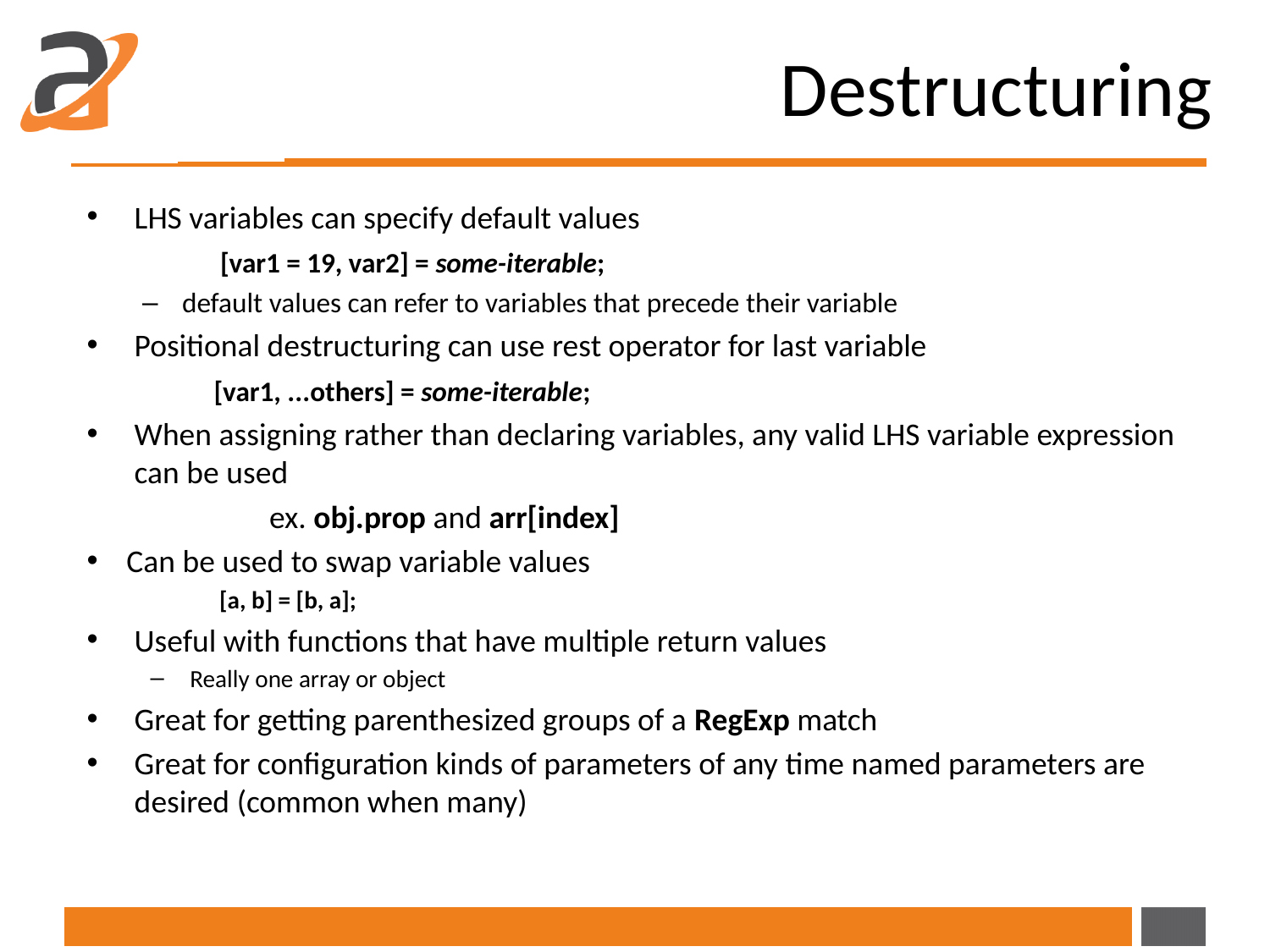

# Destructuring
LHS variables can specify default values
	 [var1 = 19, var2] = some-iterable;
default values can refer to variables that precede their variable
Positional destructuring can use rest operator for last variable
	[var1, ...others] = some-iterable;
When assigning rather than declaring variables, any valid LHS variable expression can be used
	ex. obj.prop and arr[index]
Can be used to swap variable values
              [a, b] = [b, a];
Useful with functions that have multiple return values
Really one array or object
Great for getting parenthesized groups of a RegExp match
Great for configuration kinds of parameters of any time named parameters are desired (common when many)